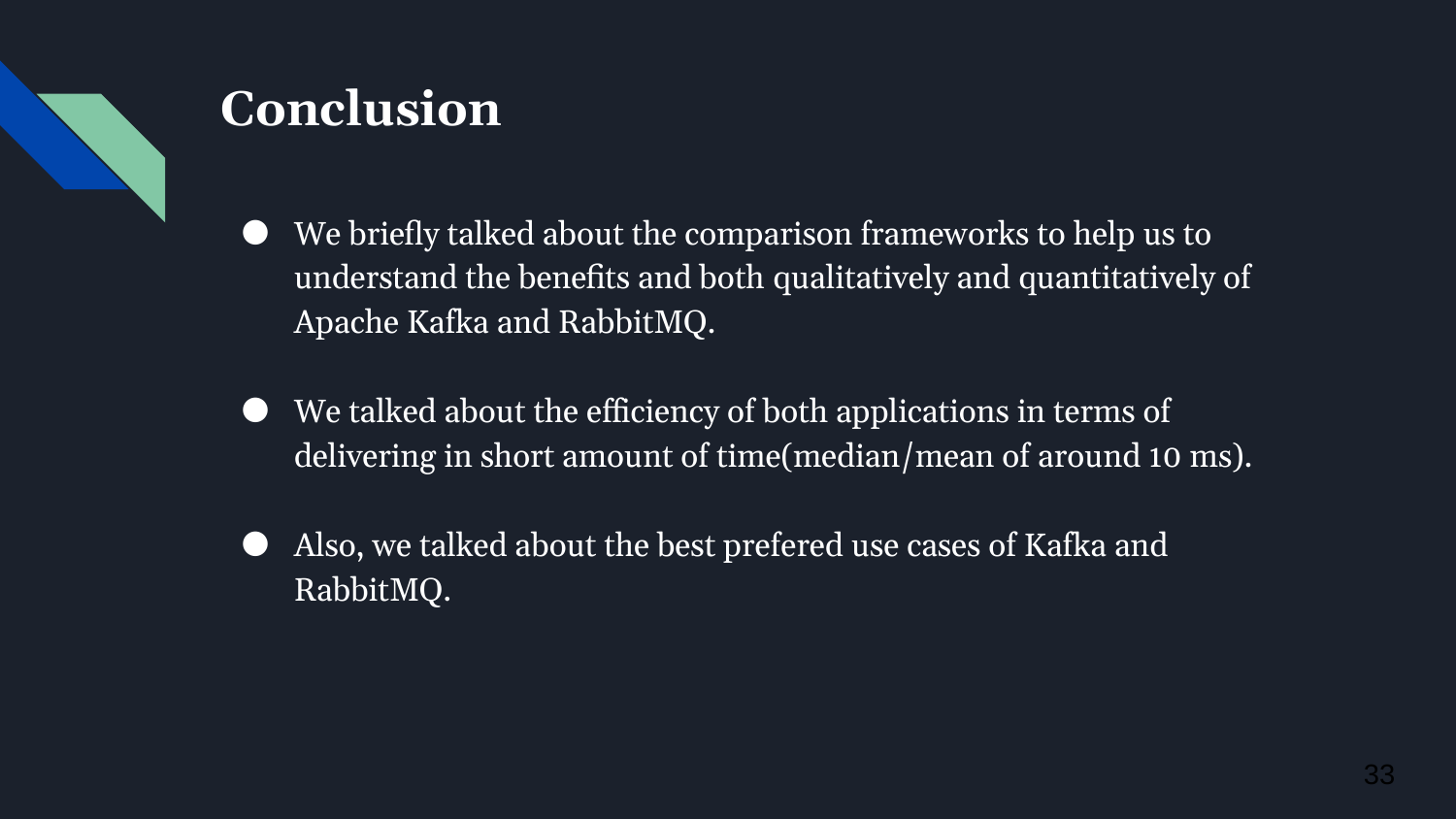

# Conclusion
We briefly talked about the comparison frameworks to help us to understand the benefits and both qualitatively and quantitatively of Apache Kafka and RabbitMQ.

We talked about the efficiency of both applications in terms of delivering in short amount of time(median/mean of around 10 ms).

Also, we talked about the best prefered use cases of Kafka and RabbitMQ.
33